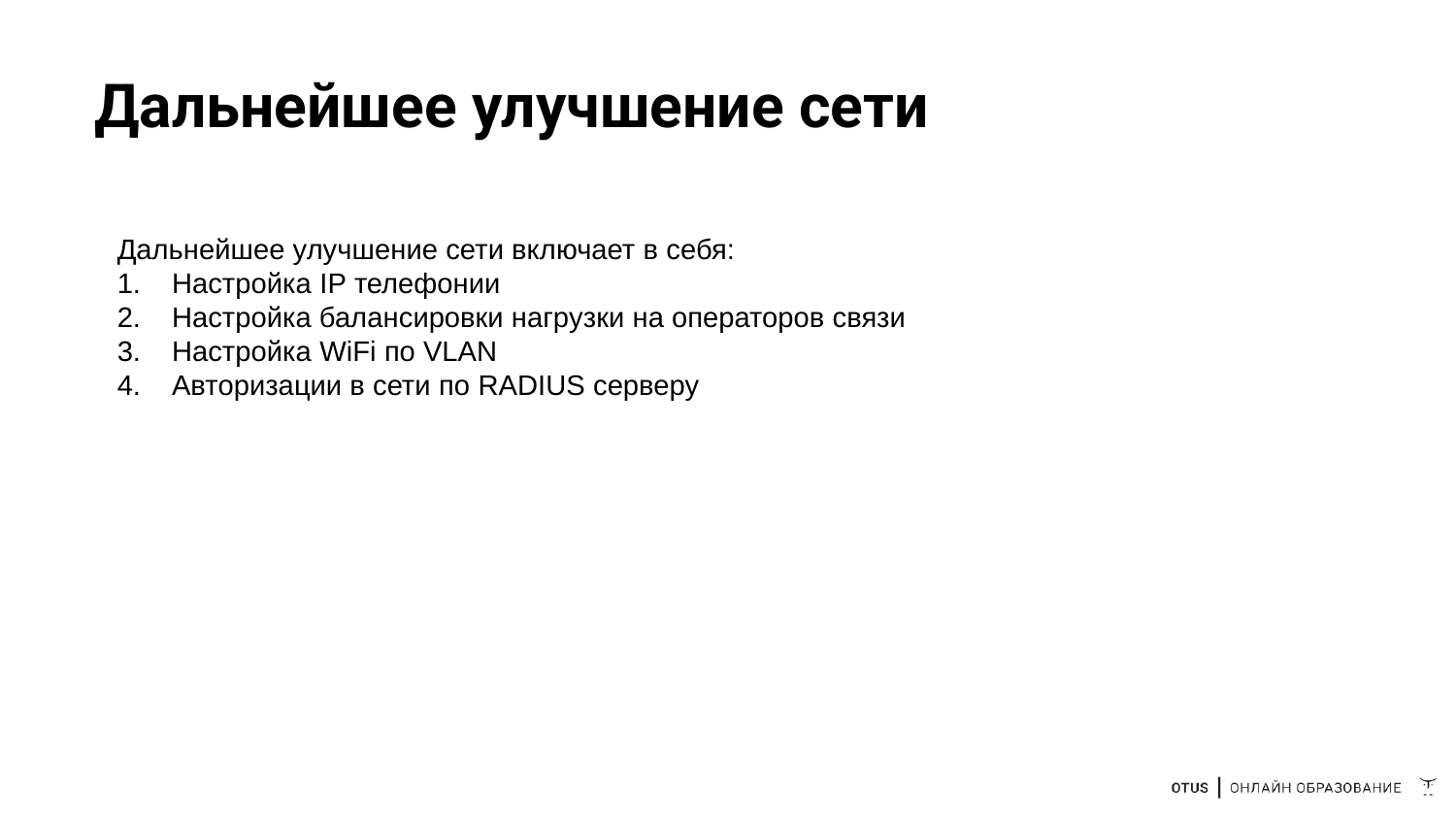

# Дальнейшее улучшение сети
Дальнейшее улучшение сети включает в себя:
Настройка IP телефонии
Настройка балансировки нагрузки на операторов связи
Настройка WiFi по VLAN
Авторизации в сети по RADIUS серверу